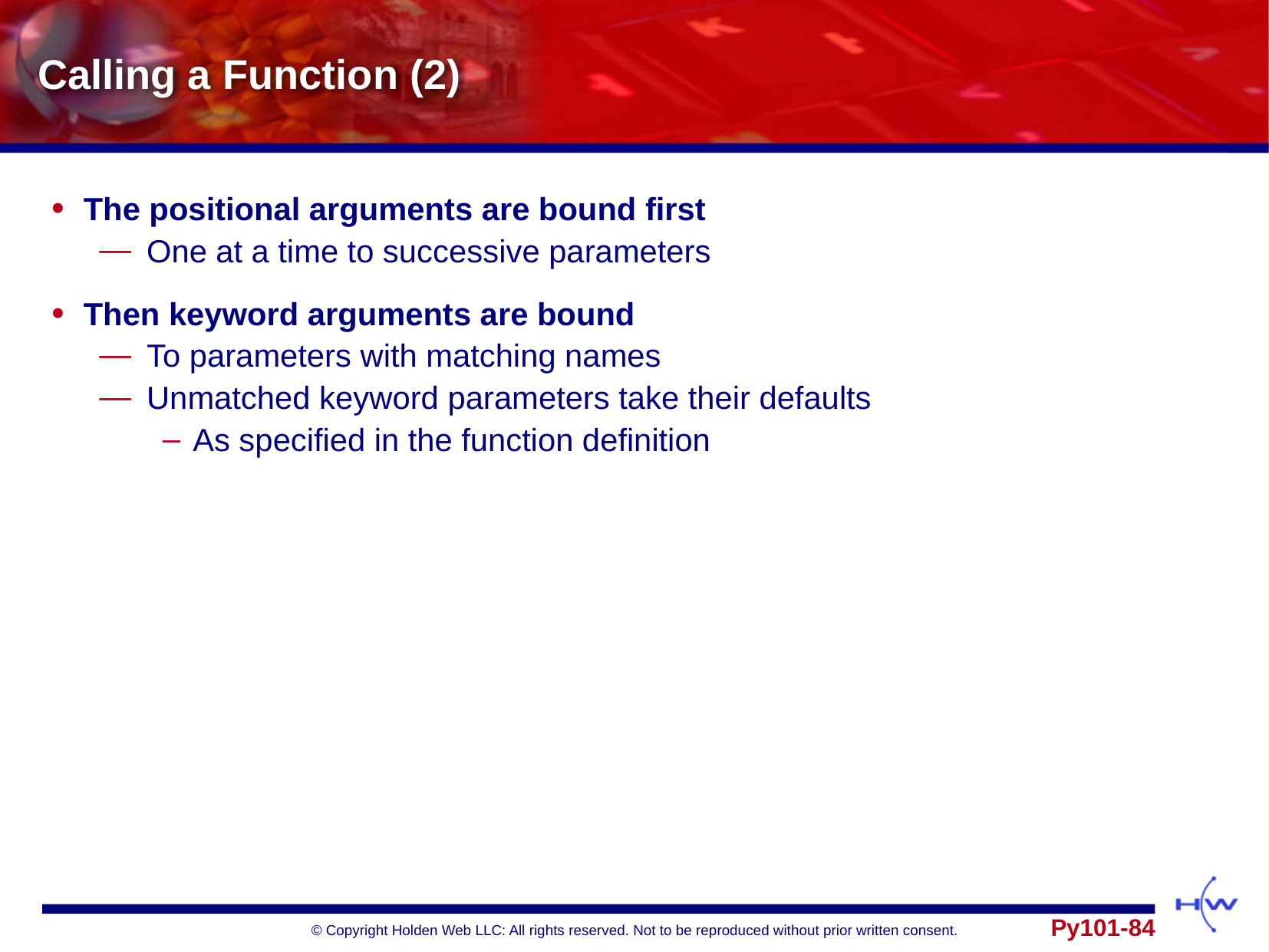

# Calling a Function (2)
The positional arguments are bound first
One at a time to successive parameters
Then keyword arguments are bound
To parameters with matching names
Unmatched keyword parameters take their defaults
As specified in the function definition